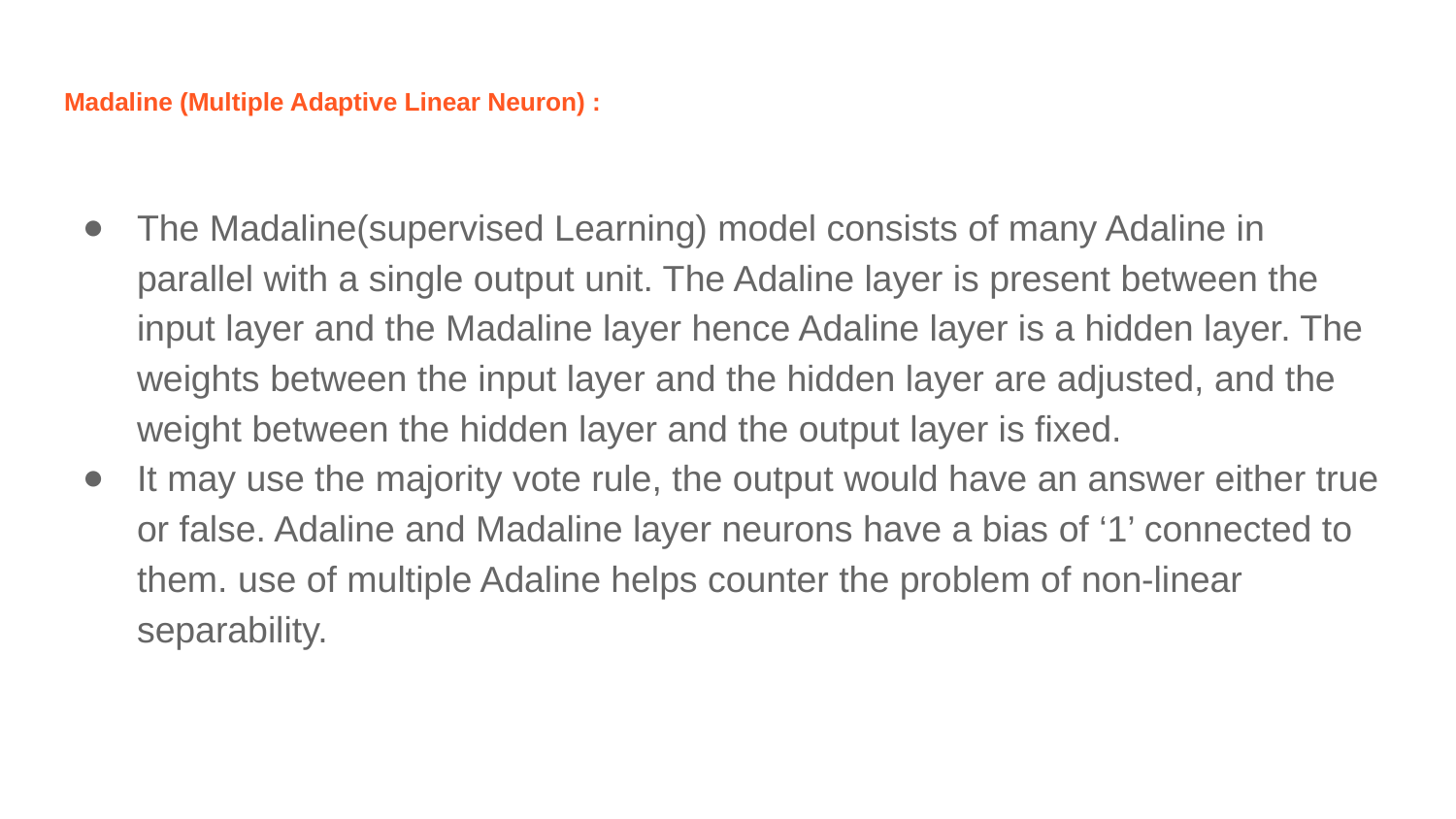

# Madaline (Multiple Adaptive Linear Neuron) :
The Madaline(supervised Learning) model consists of many Adaline in parallel with a single output unit. The Adaline layer is present between the input layer and the Madaline layer hence Adaline layer is a hidden layer. The weights between the input layer and the hidden layer are adjusted, and the weight between the hidden layer and the output layer is fixed.
It may use the majority vote rule, the output would have an answer either true or false. Adaline and Madaline layer neurons have a bias of ‘1’ connected to them. use of multiple Adaline helps counter the problem of non-linear separability.